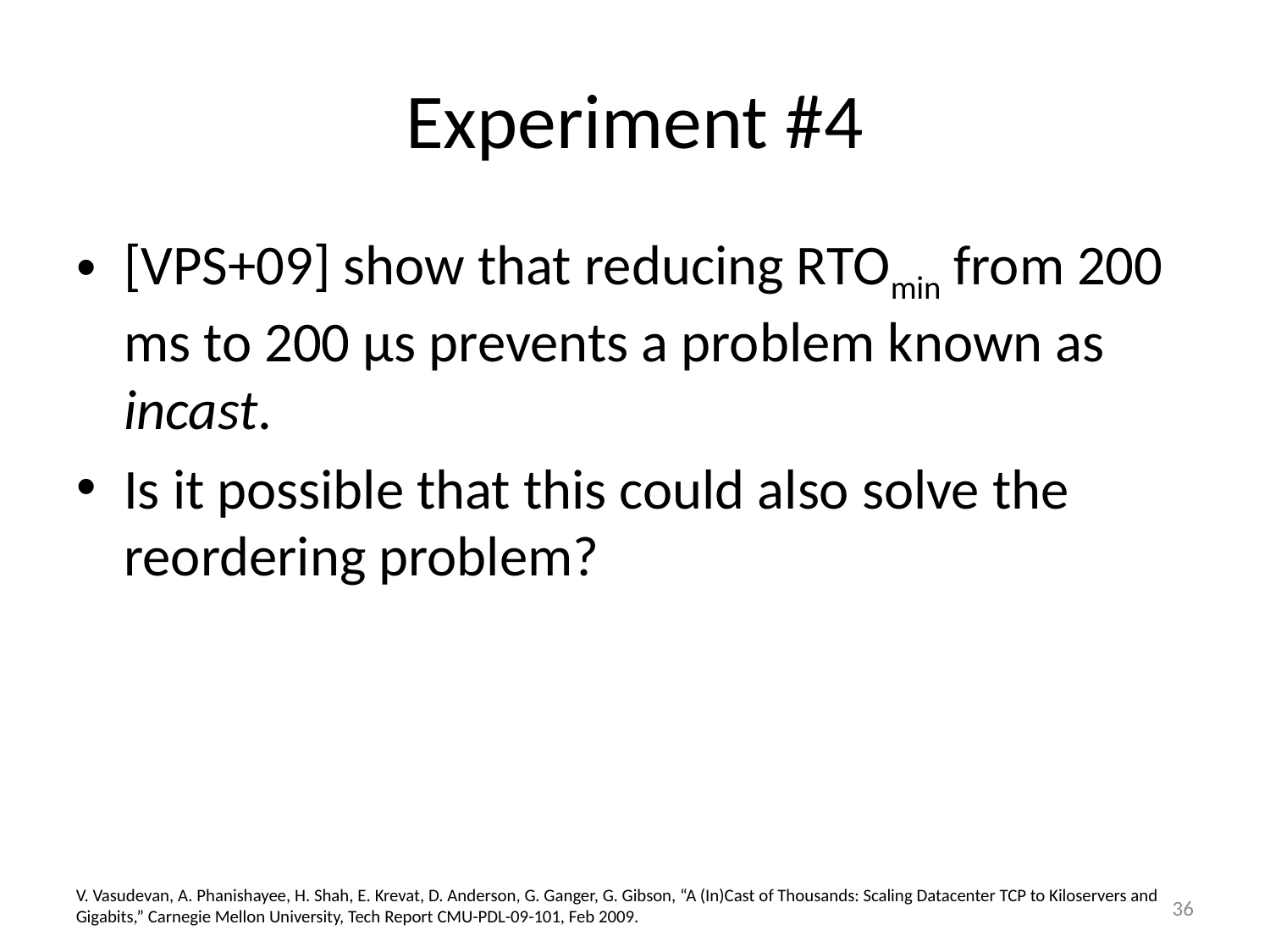

# Experiment #4
[VPS+09] show that reducing RTOmin from 200 ms to 200 μs prevents a problem known as incast.
Is it possible that this could also solve the reordering problem?
V. Vasudevan, A. Phanishayee, H. Shah, E. Krevat, D. Anderson, G. Ganger, G. Gibson, “A (In)Cast of Thousands: Scaling Datacenter TCP to Kiloservers and Gigabits,” Carnegie Mellon University, Tech Report CMU-PDL-09-101, Feb 2009.
36